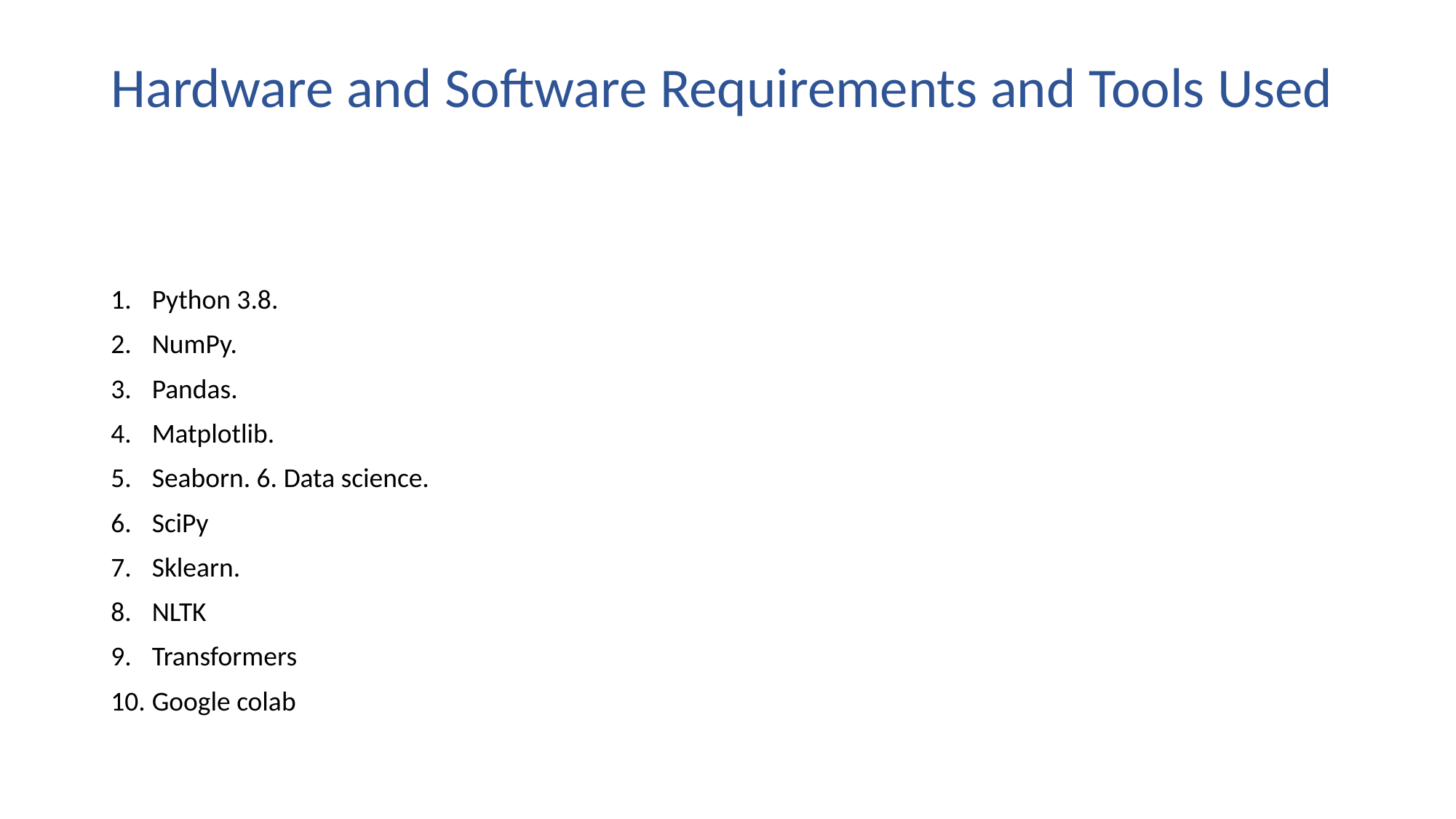

# Hardware and Software Requirements and Tools Used

Python 3.8.
NumPy.
Pandas.
Matplotlib.
Seaborn. 6. Data science.
SciPy
Sklearn.
NLTK
Transformers
Google colab